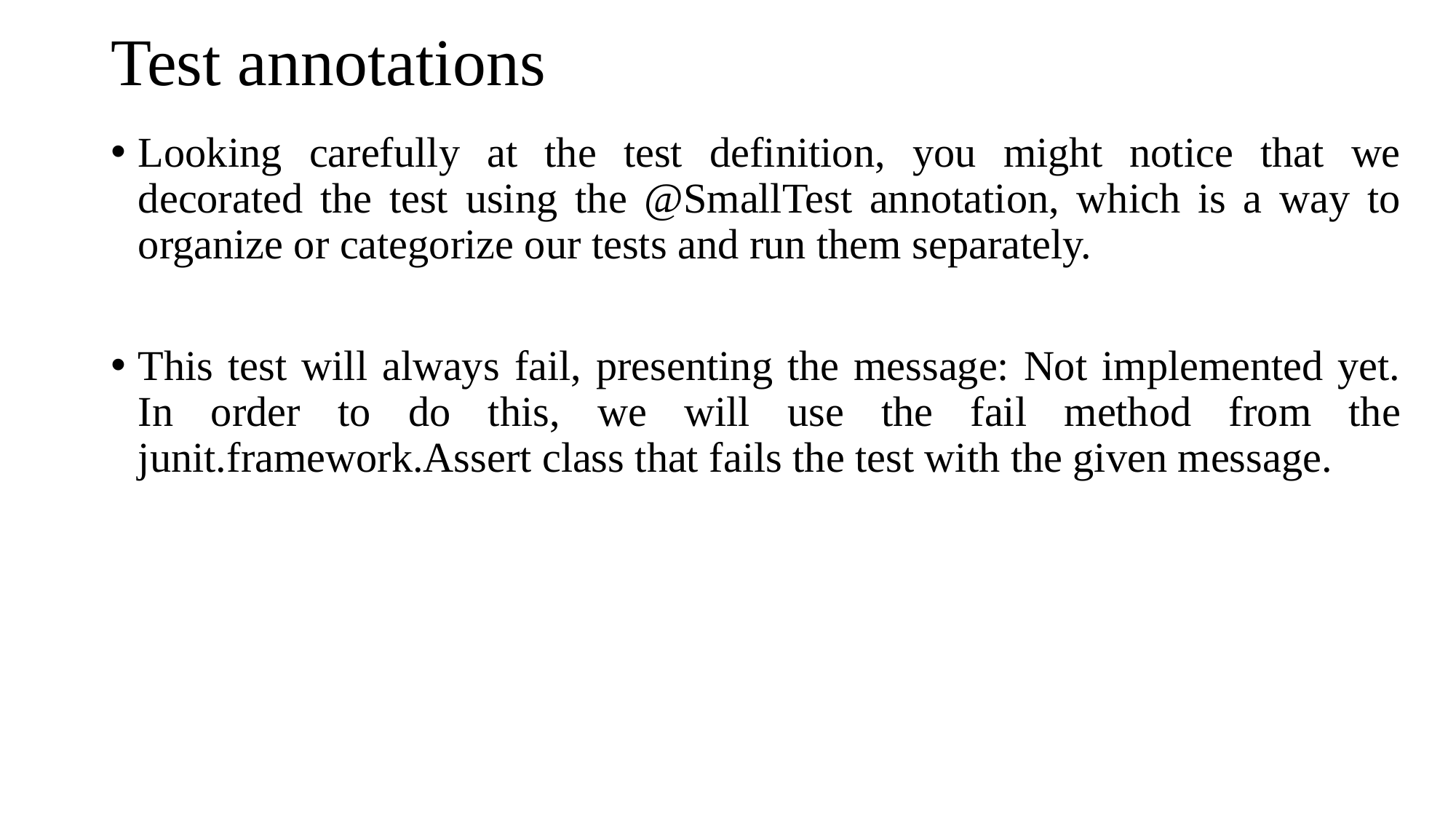

# Test annotations
Looking carefully at the test definition, you might notice that we decorated the test using the @SmallTest annotation, which is a way to organize or categorize our tests and run them separately.

This test will always fail, presenting the message: Not implemented yet. In order to do this, we will use the fail method from the junit.framework.Assert class that fails the test with the given message.